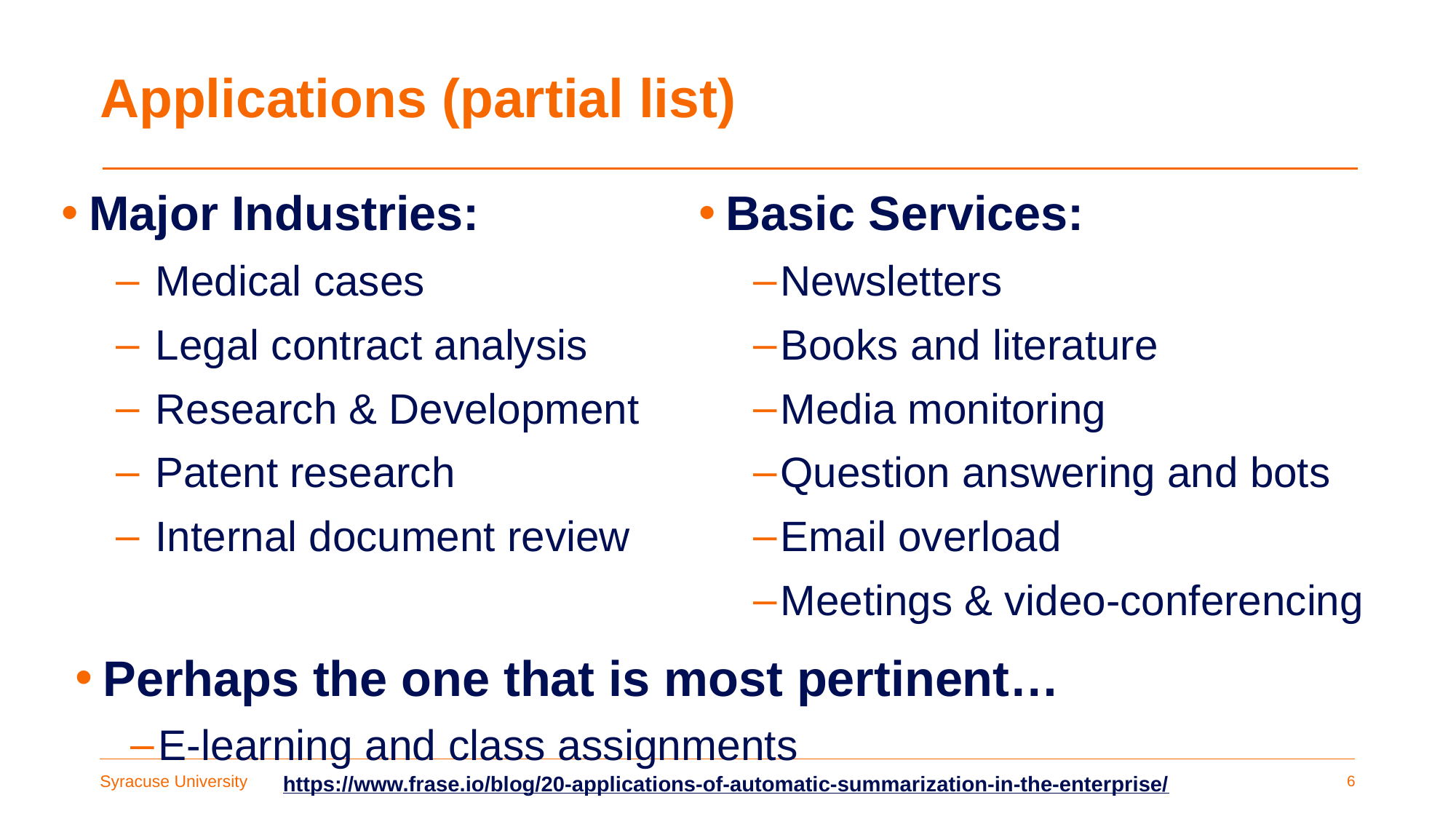

# Applications (partial list)
Major Industries:
 Medical cases
 Legal contract analysis
 Research & Development
 Patent research
 Internal document review
Basic Services:
Newsletters
Books and literature
Media monitoring
Question answering and bots
Email overload
Meetings & video-conferencing
Perhaps the one that is most pertinent…
E-learning and class assignments

https://www.frase.io/blog/20-applications-of-automatic-summarization-in-the-enterprise/